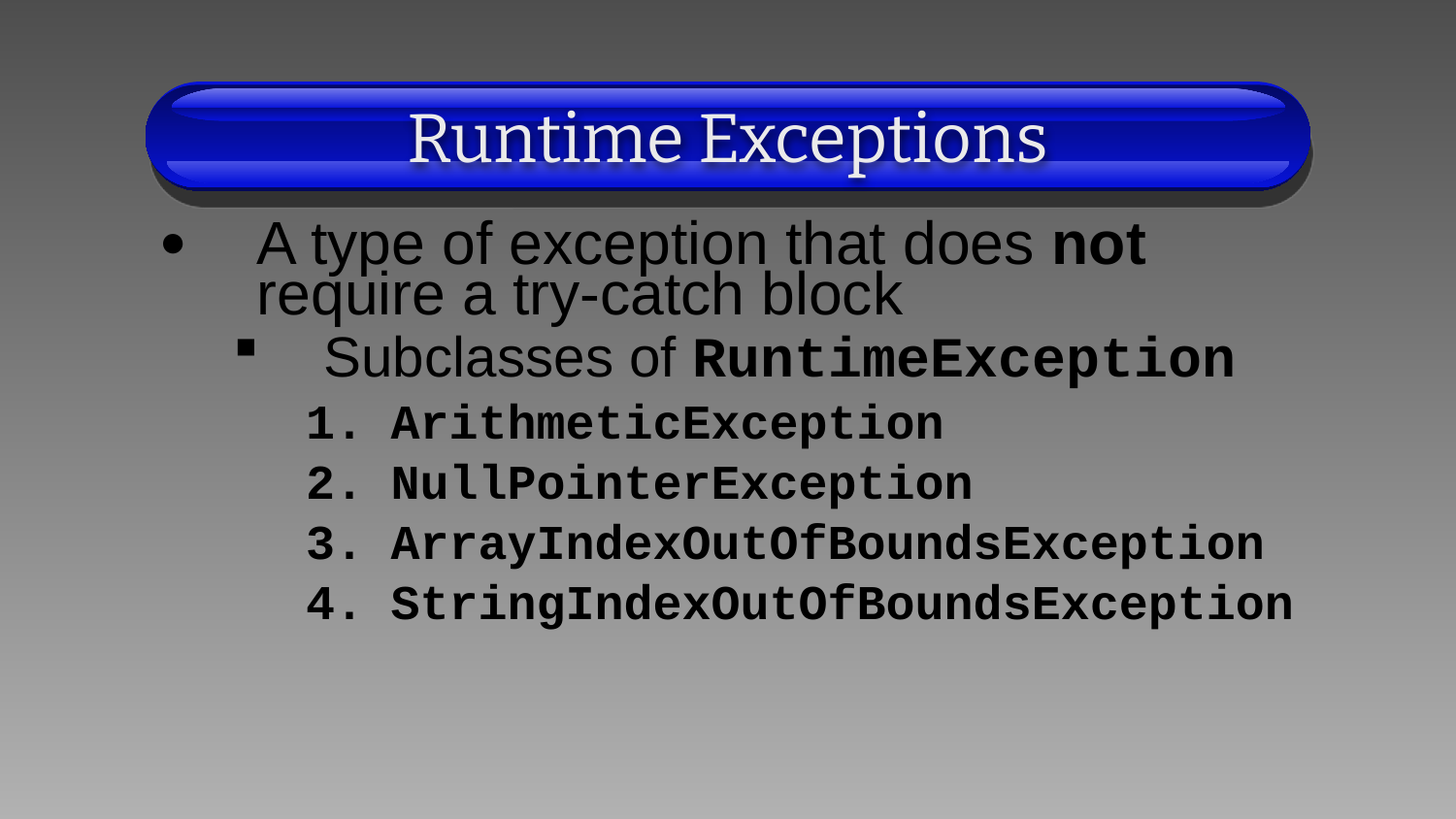

# Runtime Exceptions
A type of exception that does not require a try-catch block
Subclasses of RuntimeException
ArithmeticException
NullPointerException
ArrayIndexOutOfBoundsException
StringIndexOutOfBoundsException